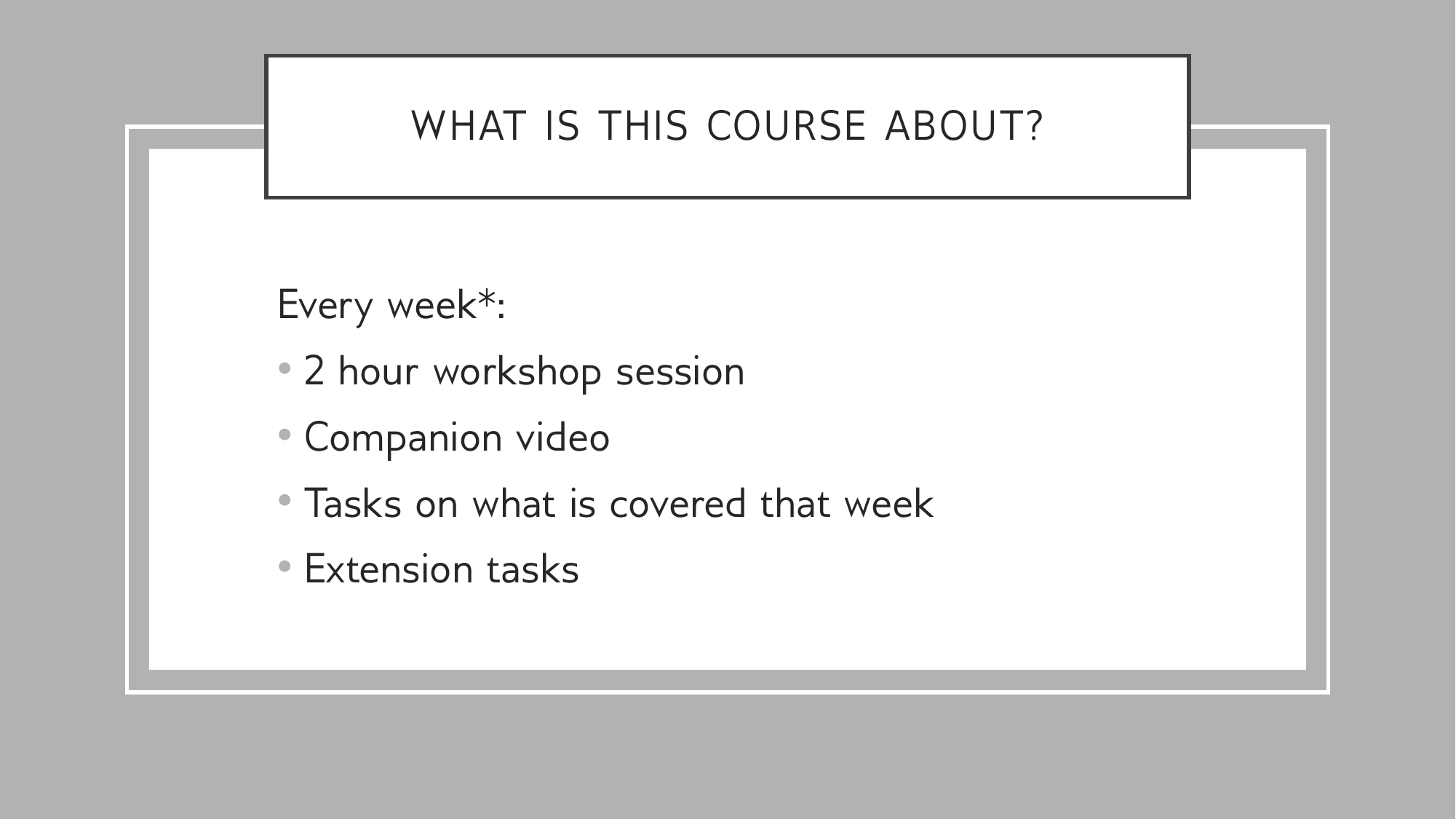

# What is this course about?

Every week*:
2 hour workshop session
Companion video
Tasks on what is covered that week
Extension tasks